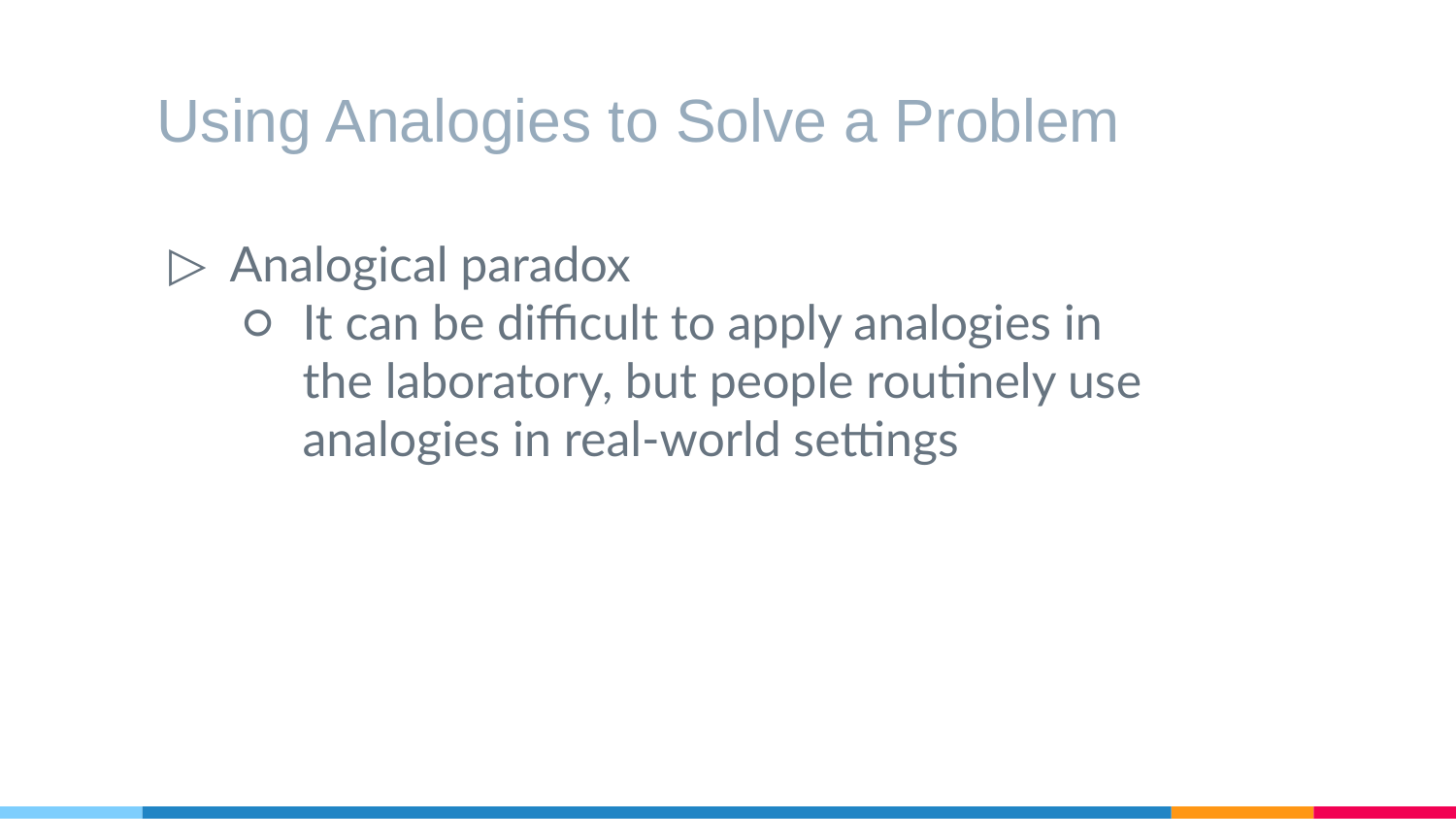

# Using Analogies to Solve a Problem
Analogical paradox
It can be difficult to apply analogies in the laboratory, but people routinely use analogies in real-world settings